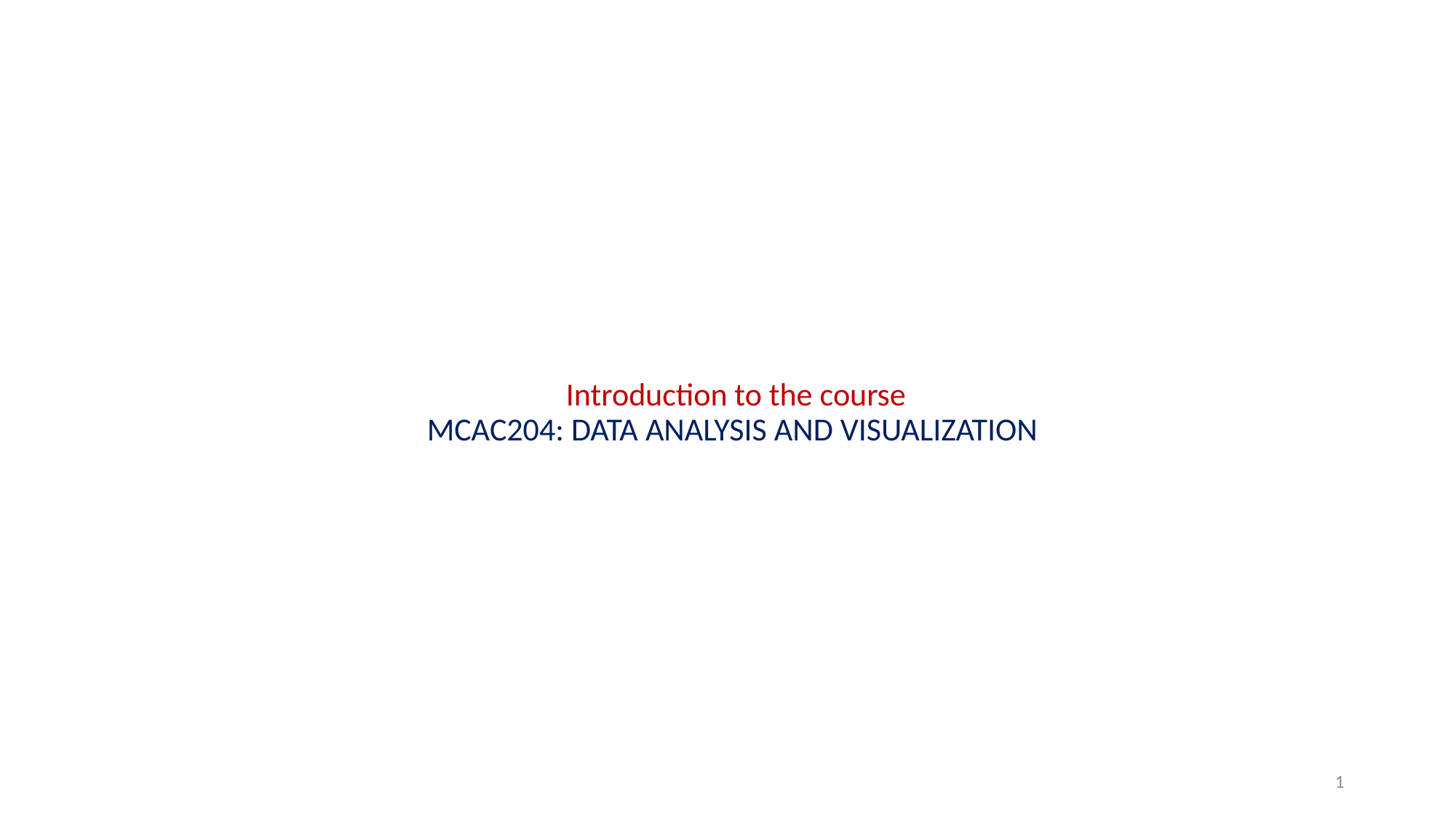

# Introduction to the course MCAC204: DATA ANALYSIS AND VISUALIZATION
1